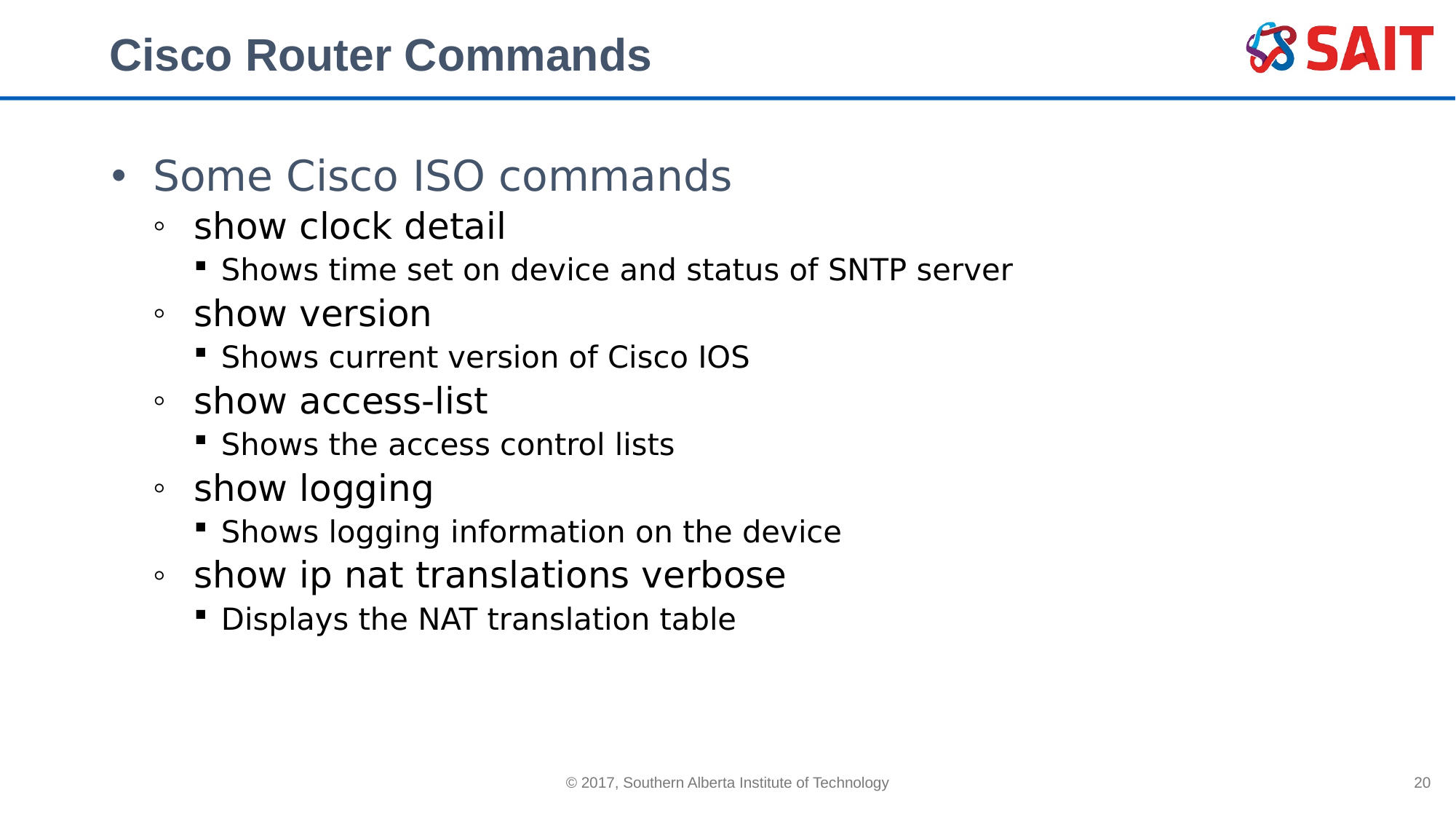

# Cisco Router Commands
Some Cisco ISO commands
show clock detail
Shows time set on device and status of SNTP server
show version
Shows current version of Cisco IOS
show access-list
Shows the access control lists
show logging
Shows logging information on the device
show ip nat translations verbose
Displays the NAT translation table